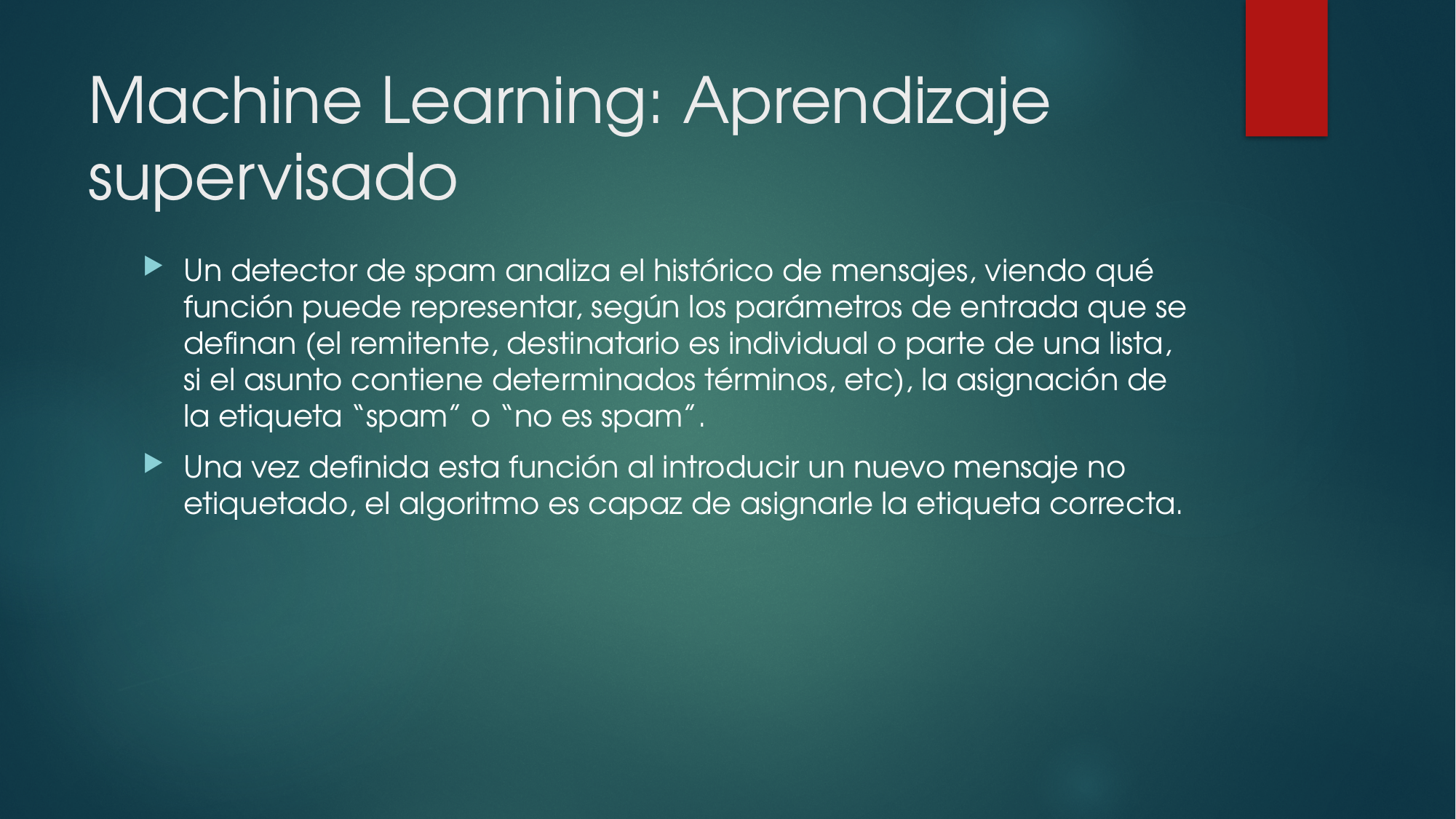

# Machine Learning: Aprendizaje supervisado
Un detector de spam analiza el histórico de mensajes, viendo qué función puede representar, según los parámetros de entrada que se definan (el remitente, destinatario es individual o parte de una lista, si el asunto contiene determinados términos, etc), la asignación de la etiqueta “spam” o “no es spam”.
Una vez definida esta función al introducir un nuevo mensaje no etiquetado, el algoritmo es capaz de asignarle la etiqueta correcta.